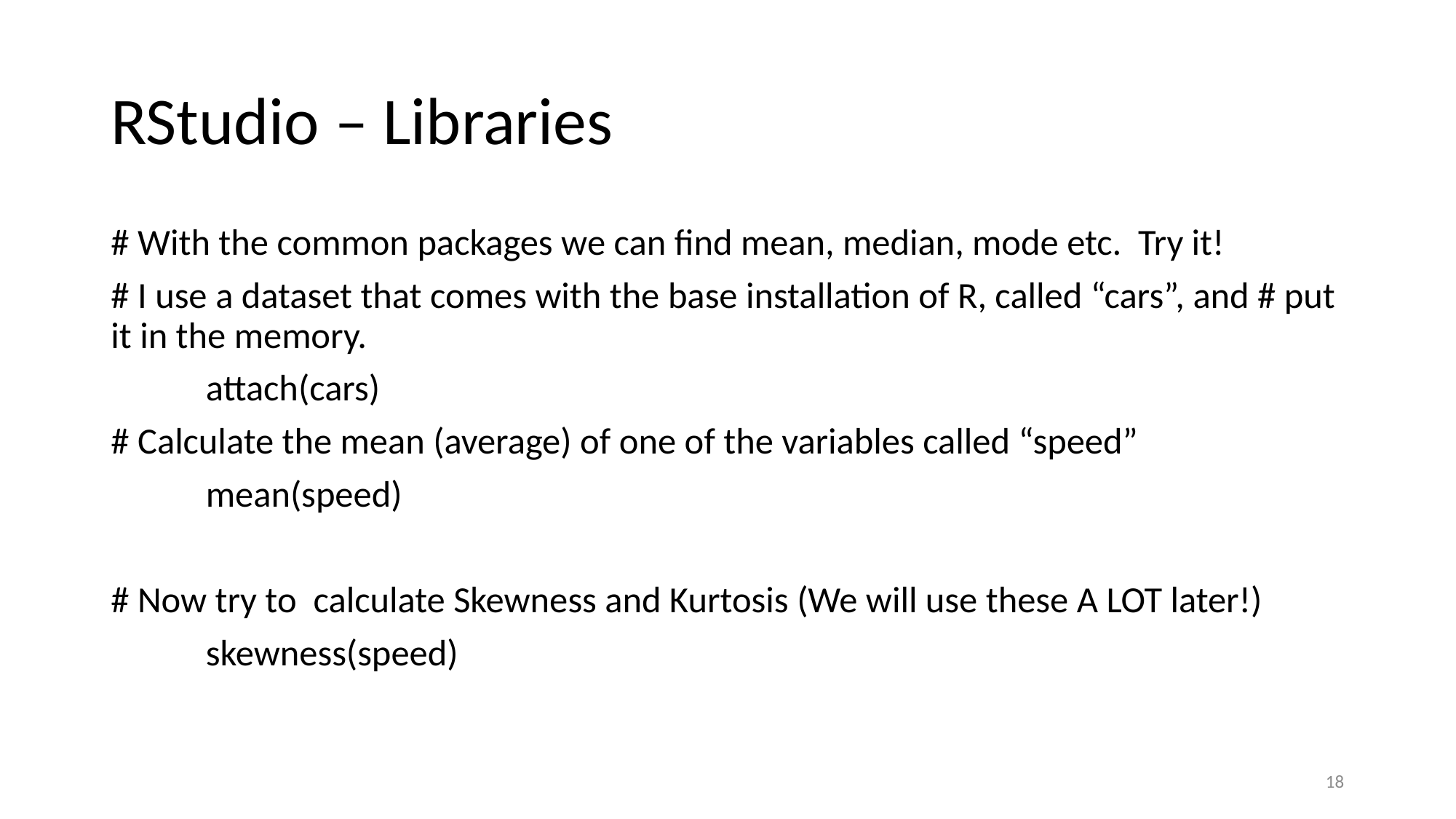

# RStudio – Libraries
# With the common packages we can find mean, median, mode etc.  Try it!
# I use a dataset that comes with the base installation of R, called “cars”, and # put it in the memory.
	attach(cars)
# Calculate the mean (average) of one of the variables called “speed”
	mean(speed)

# Now try to  calculate Skewness and Kurtosis (We will use these A LOT later!)
	skewness(speed)

18